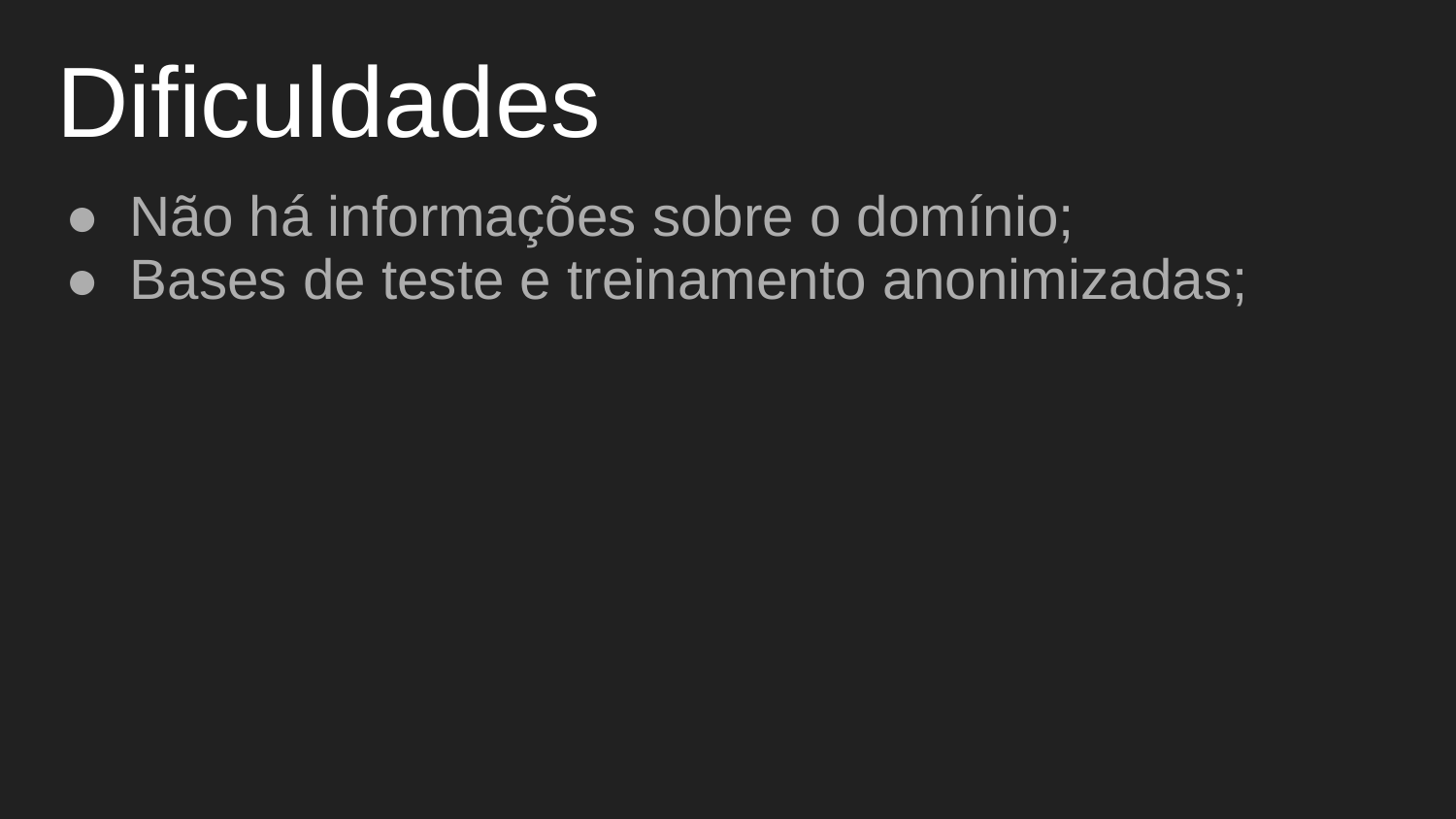

# Dificuldades
Não há informações sobre o domínio;
Bases de teste e treinamento anonimizadas;